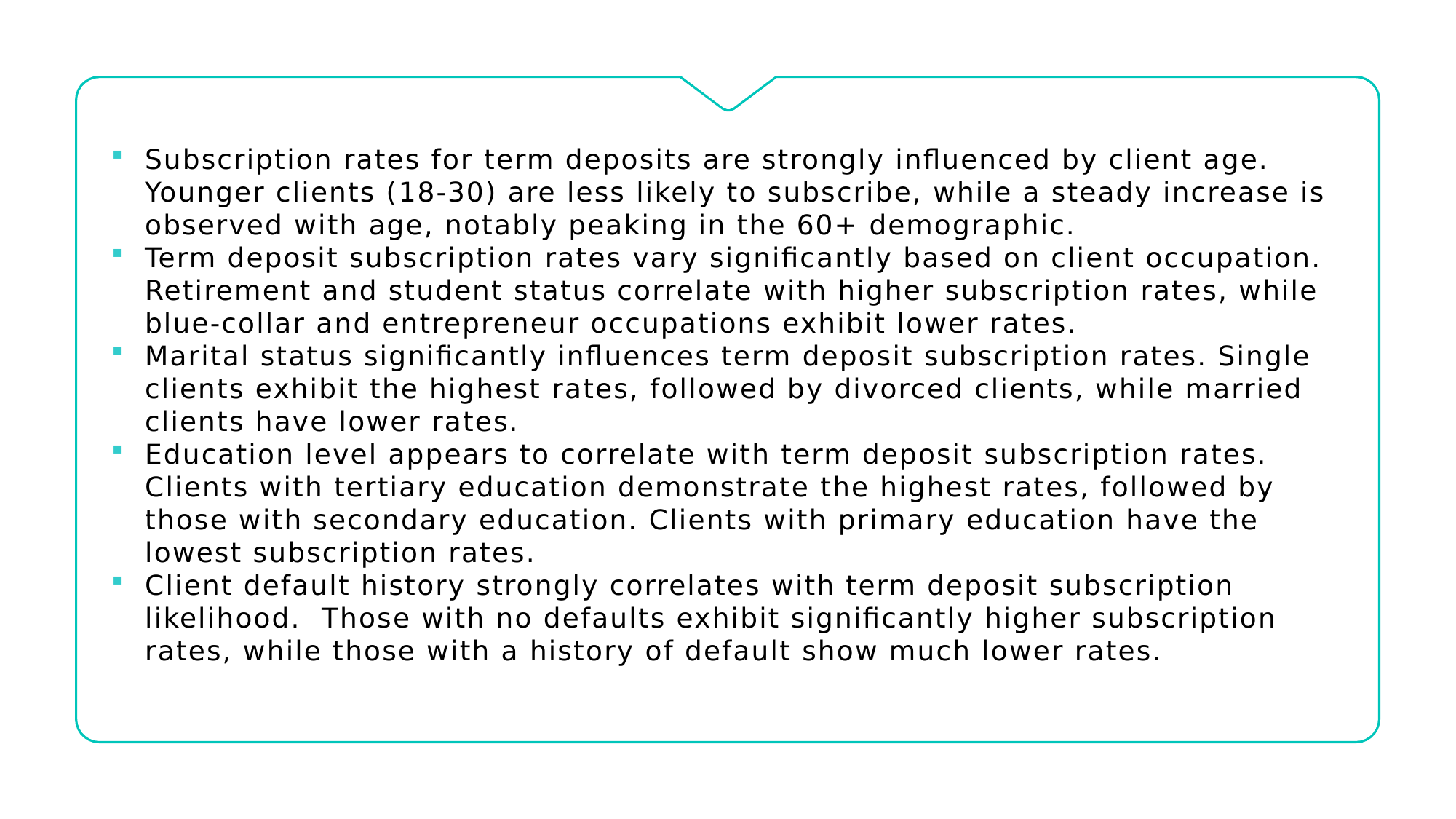

Subscription rates for term deposits are strongly influenced by client age. Younger clients (18-30) are less likely to subscribe, while a steady increase is observed with age, notably peaking in the 60+ demographic.
Term deposit subscription rates vary significantly based on client occupation.  Retirement and student status correlate with higher subscription rates, while blue-collar and entrepreneur occupations exhibit lower rates.
Marital status significantly influences term deposit subscription rates. Single clients exhibit the highest rates, followed by divorced clients, while married clients have lower rates.
Education level appears to correlate with term deposit subscription rates. Clients with tertiary education demonstrate the highest rates, followed by those with secondary education. Clients with primary education have the lowest subscription rates.
Client default history strongly correlates with term deposit subscription likelihood.  Those with no defaults exhibit significantly higher subscription rates, while those with a history of default show much lower rates.